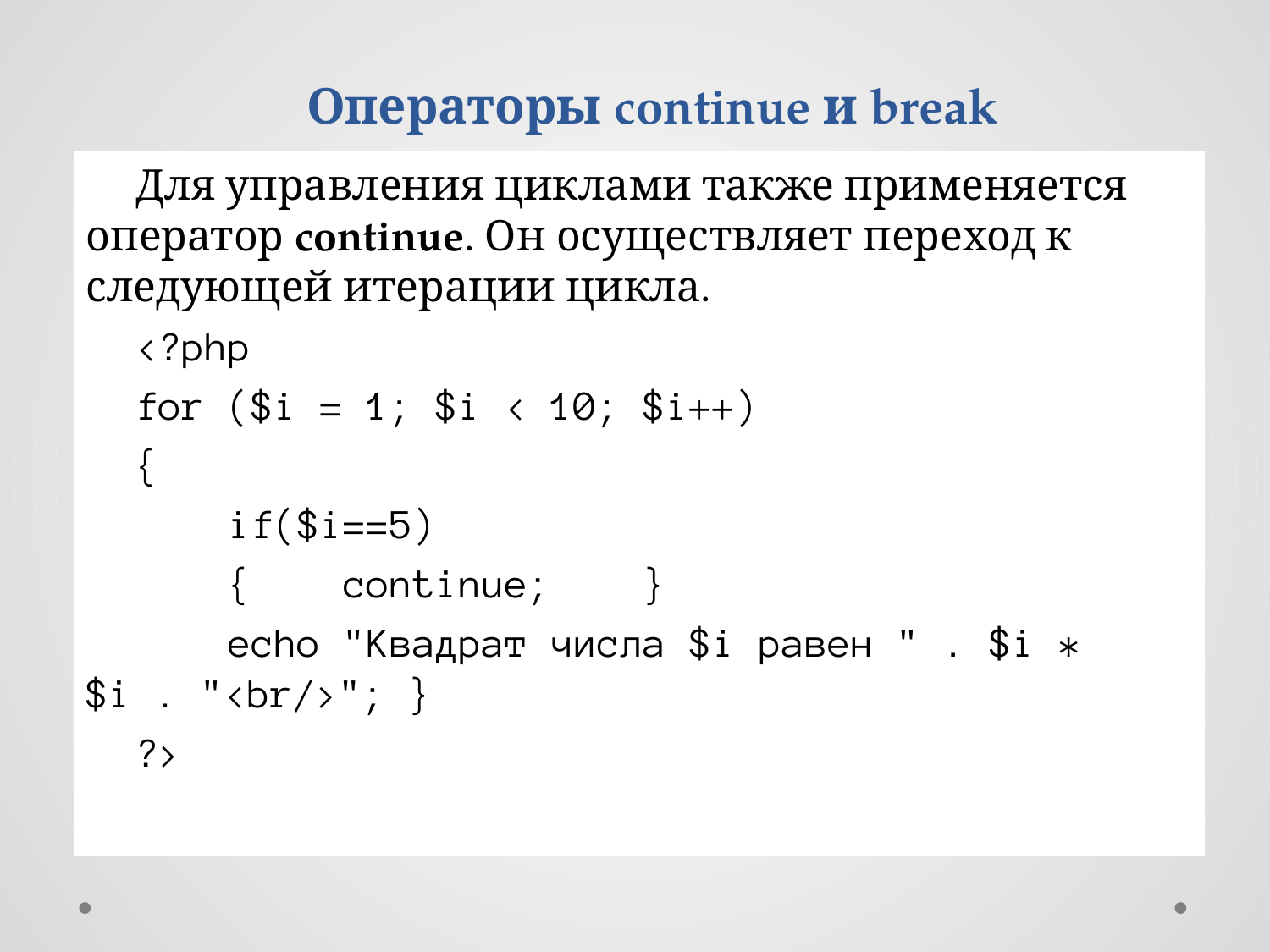

Операторы continue и break
Для управления циклами также применяется оператор continue. Он осуществляет переход к следующей итерации цикла.
<?php
for ($i = 1; $i < 10; $i++)
{
    if($i==5)
    {    continue;    }
    echo "Квадрат числа $i равен " . $i * $i . "<br/>"; }
?>